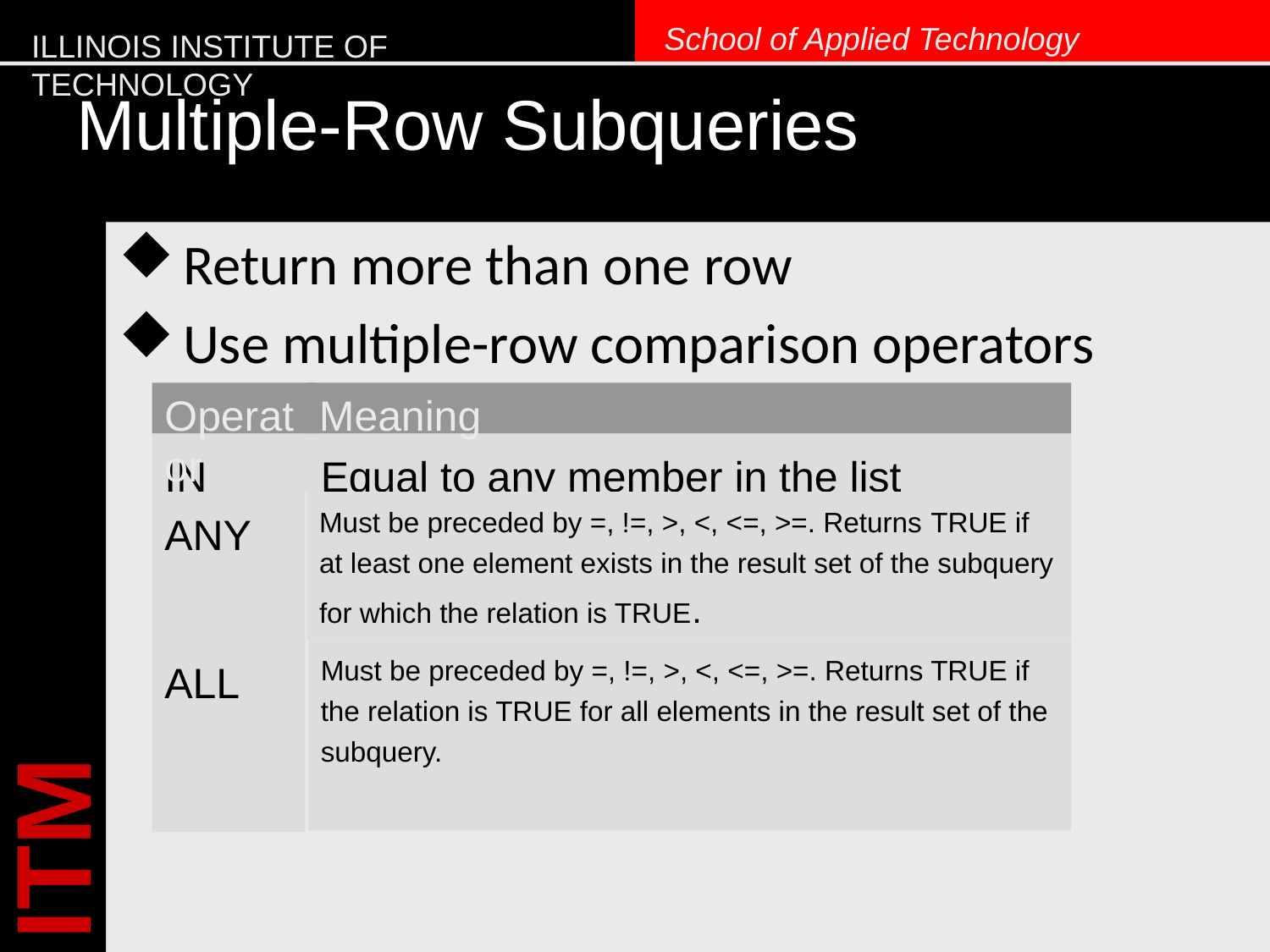

Return more than one row
Use multiple-row comparison operators

# Multiple-Row Subqueries
Operator
Meaning
IN
Equal to any member in the list
ANY
Must be preceded by =, !=, >, <, <=, >=. Returns TRUE if at least one element exists in the result set of the subquery for which the relation is TRUE.
ALL
Must be preceded by =, !=, >, <, <=, >=. Returns TRUE if the relation is TRUE for all elements in the result set of the subquery.